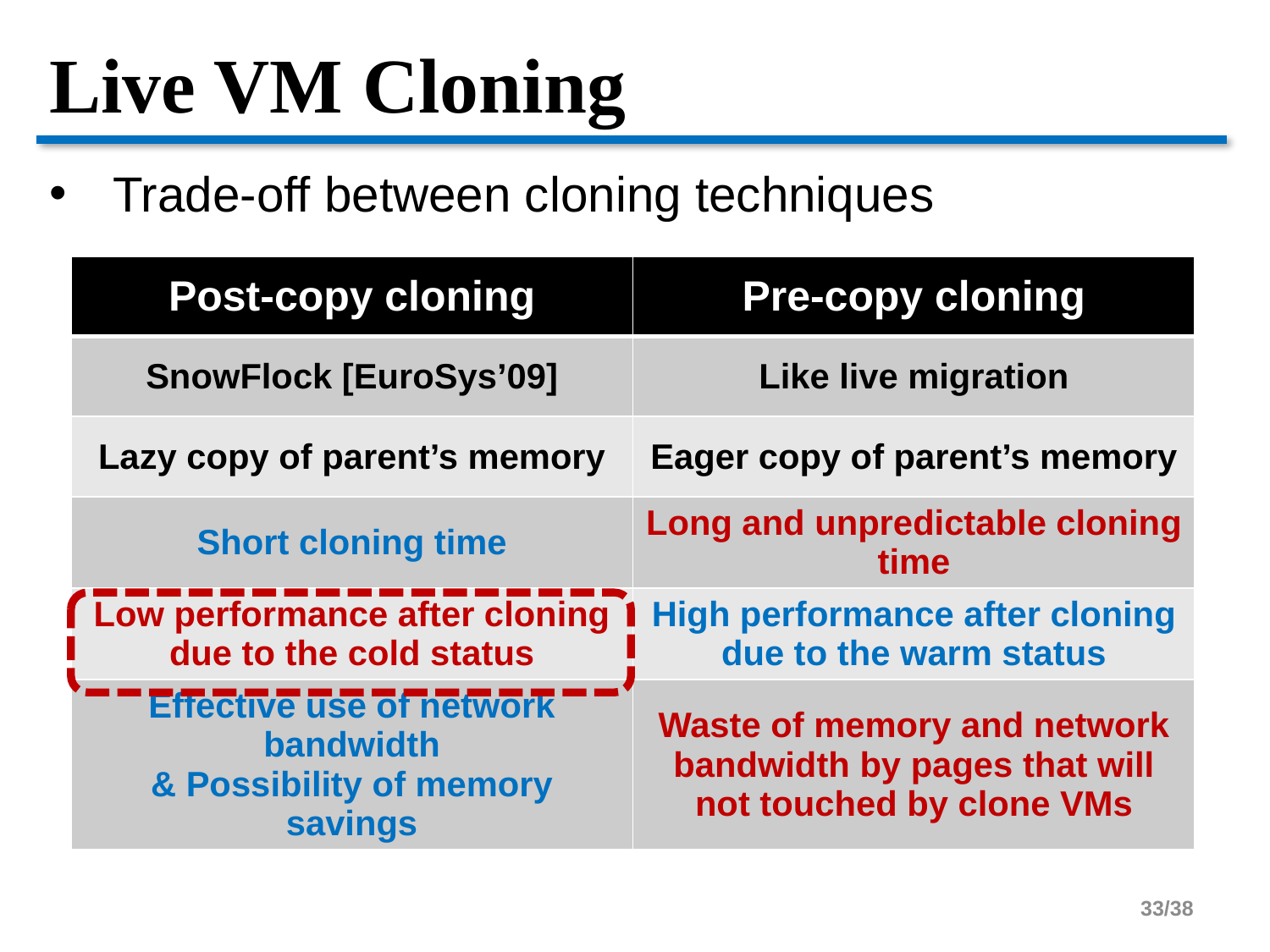

# Live VM Cloning
Trade-off between cloning techniques
| Post-copy cloning | Pre-copy cloning |
| --- | --- |
| SnowFlock [EuroSys’09] | Like live migration |
| Lazy copy of parent’s memory | Eager copy of parent’s memory |
| Short cloning time | Long and unpredictable cloning time |
| Low performance after cloning due to the cold status | High performance after cloning due to the warm status |
| Effective use of network bandwidth & Possibility of memory savings | Waste of memory and network bandwidth by pages that will not touched by clone VMs |

33/38